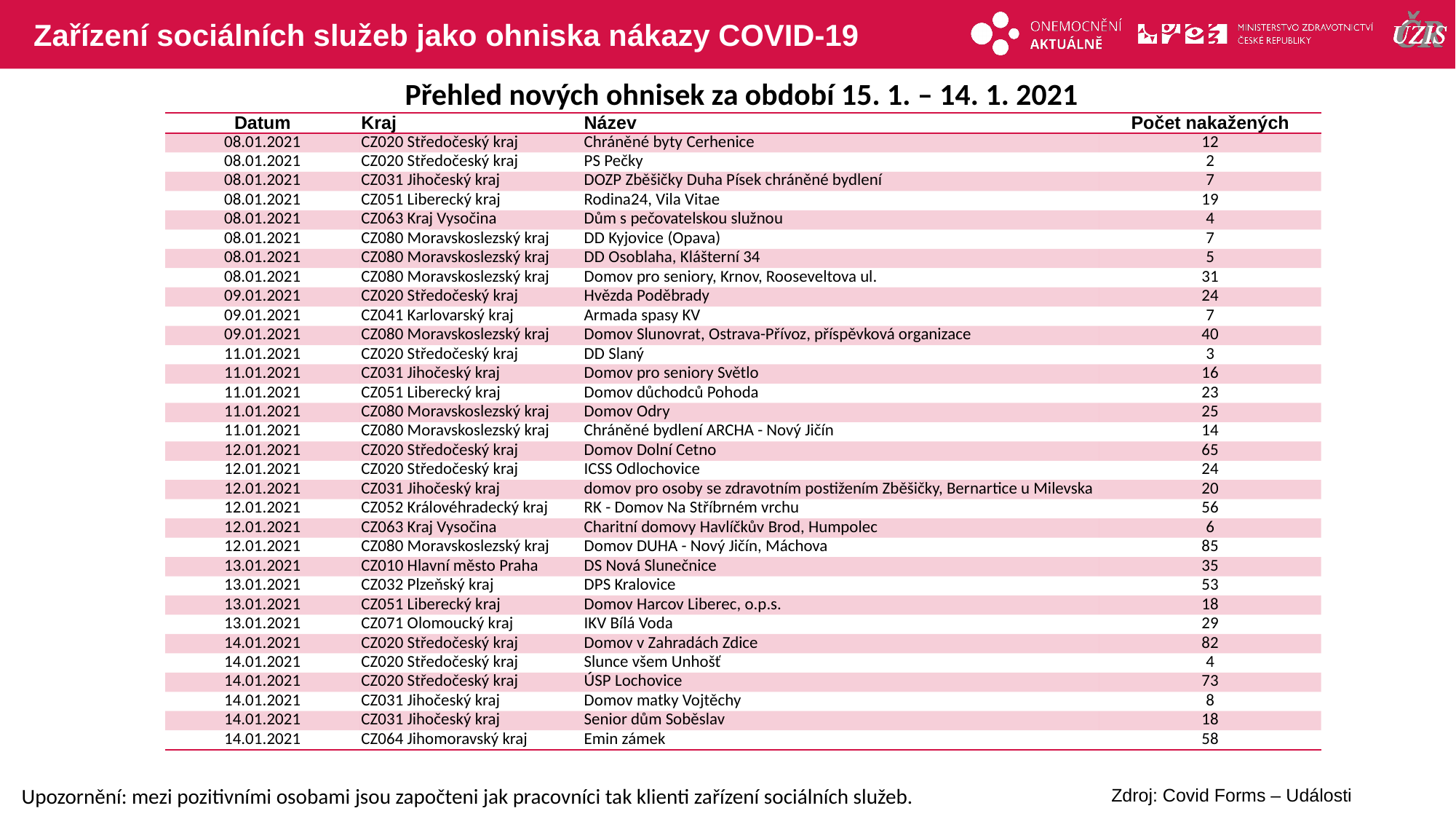

# Zařízení sociálních služeb jako ohniska nákazy COVID-19
Přehled nových ohnisek za období 15. 1. – 14. 1. 2021
| Datum | Kraj | Název | Počet nakažených |
| --- | --- | --- | --- |
| 08.01.2021 | CZ020 Středočeský kraj | Chráněné byty Cerhenice | 12 |
| 08.01.2021 | CZ020 Středočeský kraj | PS Pečky | 2 |
| 08.01.2021 | CZ031 Jihočeský kraj | DOZP Zběšičky Duha Písek chráněné bydlení | 7 |
| 08.01.2021 | CZ051 Liberecký kraj | Rodina24, Vila Vitae | 19 |
| 08.01.2021 | CZ063 Kraj Vysočina | Dům s pečovatelskou služnou | 4 |
| 08.01.2021 | CZ080 Moravskoslezský kraj | DD Kyjovice (Opava) | 7 |
| 08.01.2021 | CZ080 Moravskoslezský kraj | DD Osoblaha, Klášterní 34 | 5 |
| 08.01.2021 | CZ080 Moravskoslezský kraj | Domov pro seniory, Krnov, Rooseveltova ul. | 31 |
| 09.01.2021 | CZ020 Středočeský kraj | Hvězda Poděbrady | 24 |
| 09.01.2021 | CZ041 Karlovarský kraj | Armada spasy KV | 7 |
| 09.01.2021 | CZ080 Moravskoslezský kraj | Domov Slunovrat, Ostrava-Přívoz, příspěvková organizace | 40 |
| 11.01.2021 | CZ020 Středočeský kraj | DD Slaný | 3 |
| 11.01.2021 | CZ031 Jihočeský kraj | Domov pro seniory Světlo | 16 |
| 11.01.2021 | CZ051 Liberecký kraj | Domov důchodců Pohoda | 23 |
| 11.01.2021 | CZ080 Moravskoslezský kraj | Domov Odry | 25 |
| 11.01.2021 | CZ080 Moravskoslezský kraj | Chráněné bydlení ARCHA - Nový Jičín | 14 |
| 12.01.2021 | CZ020 Středočeský kraj | Domov Dolní Cetno | 65 |
| 12.01.2021 | CZ020 Středočeský kraj | ICSS Odlochovice | 24 |
| 12.01.2021 | CZ031 Jihočeský kraj | domov pro osoby se zdravotním postižením Zběšičky, Bernartice u Milevska | 20 |
| 12.01.2021 | CZ052 Královéhradecký kraj | RK - Domov Na Stříbrném vrchu | 56 |
| 12.01.2021 | CZ063 Kraj Vysočina | Charitní domovy Havlíčkův Brod, Humpolec | 6 |
| 12.01.2021 | CZ080 Moravskoslezský kraj | Domov DUHA - Nový Jičín, Máchova | 85 |
| 13.01.2021 | CZ010 Hlavní město Praha | DS Nová Slunečnice | 35 |
| 13.01.2021 | CZ032 Plzeňský kraj | DPS Kralovice | 53 |
| 13.01.2021 | CZ051 Liberecký kraj | Domov Harcov Liberec, o.p.s. | 18 |
| 13.01.2021 | CZ071 Olomoucký kraj | IKV Bílá Voda | 29 |
| 14.01.2021 | CZ020 Středočeský kraj | Domov v Zahradách Zdice | 82 |
| 14.01.2021 | CZ020 Středočeský kraj | Slunce všem Unhošť | 4 |
| 14.01.2021 | CZ020 Středočeský kraj | ÚSP Lochovice | 73 |
| 14.01.2021 | CZ031 Jihočeský kraj | Domov matky Vojtěchy | 8 |
| 14.01.2021 | CZ031 Jihočeský kraj | Senior dům Soběslav | 18 |
| 14.01.2021 | CZ064 Jihomoravský kraj | Emin zámek | 58 |
Upozornění: mezi pozitivními osobami jsou započteni jak pracovníci tak klienti zařízení sociálních služeb.
Zdroj: Covid Forms – Události